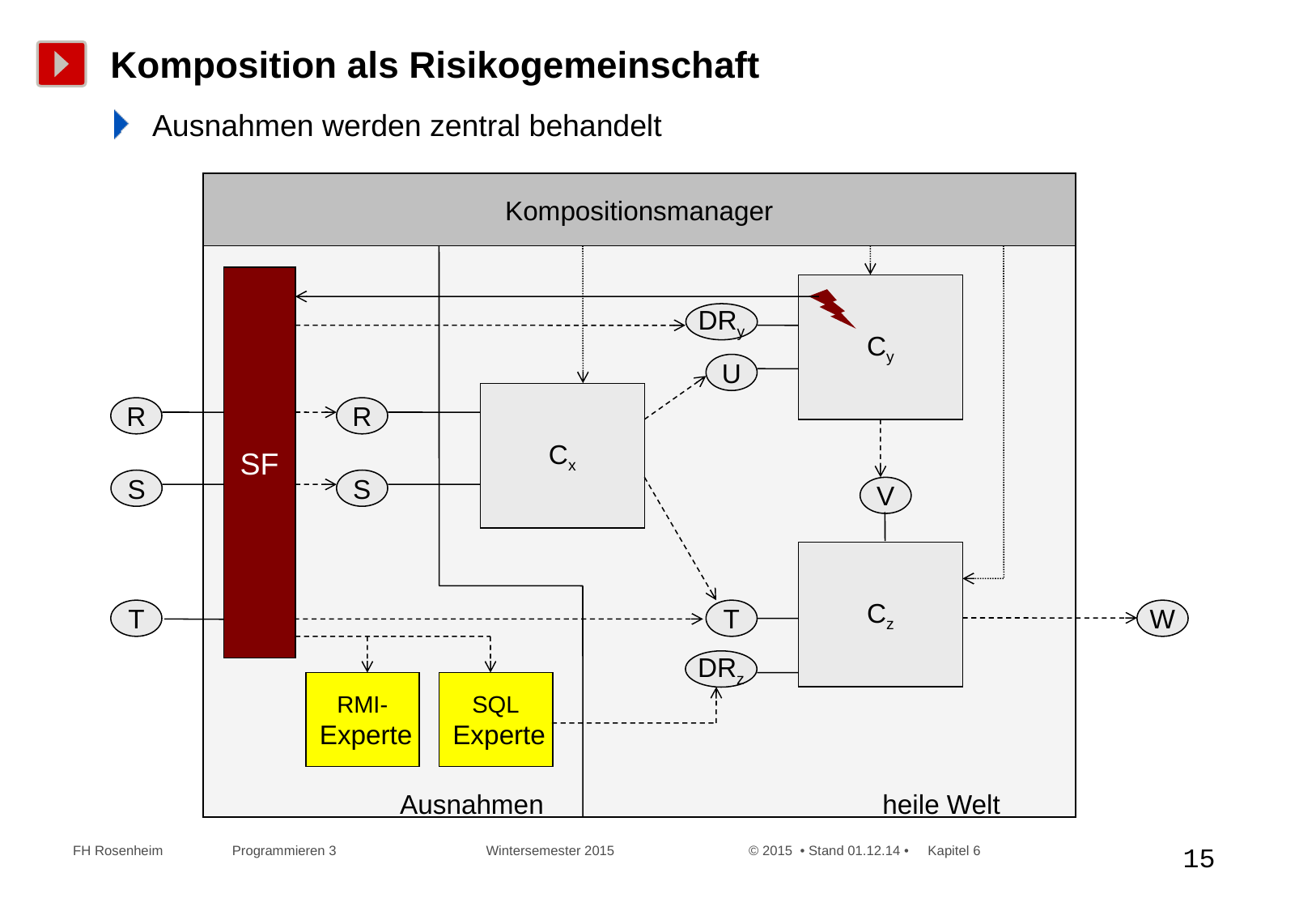

# Komposition als Risikogemeinschaft
Ausnahmen werden zentral behandelt
Kompositionsmanager

SF
Cy

DRy

U

Cx
R
R

S
S

V

Cz

T
T
W

DRz
RMI-
 Experte
SQL
 Experte

Ausnahmen
heile Welt
      FH Rosenheim                  Programmieren 3                                       Wintersemester 2015                                   © 2015  • Stand 01.12.14 •     Kapitel 6